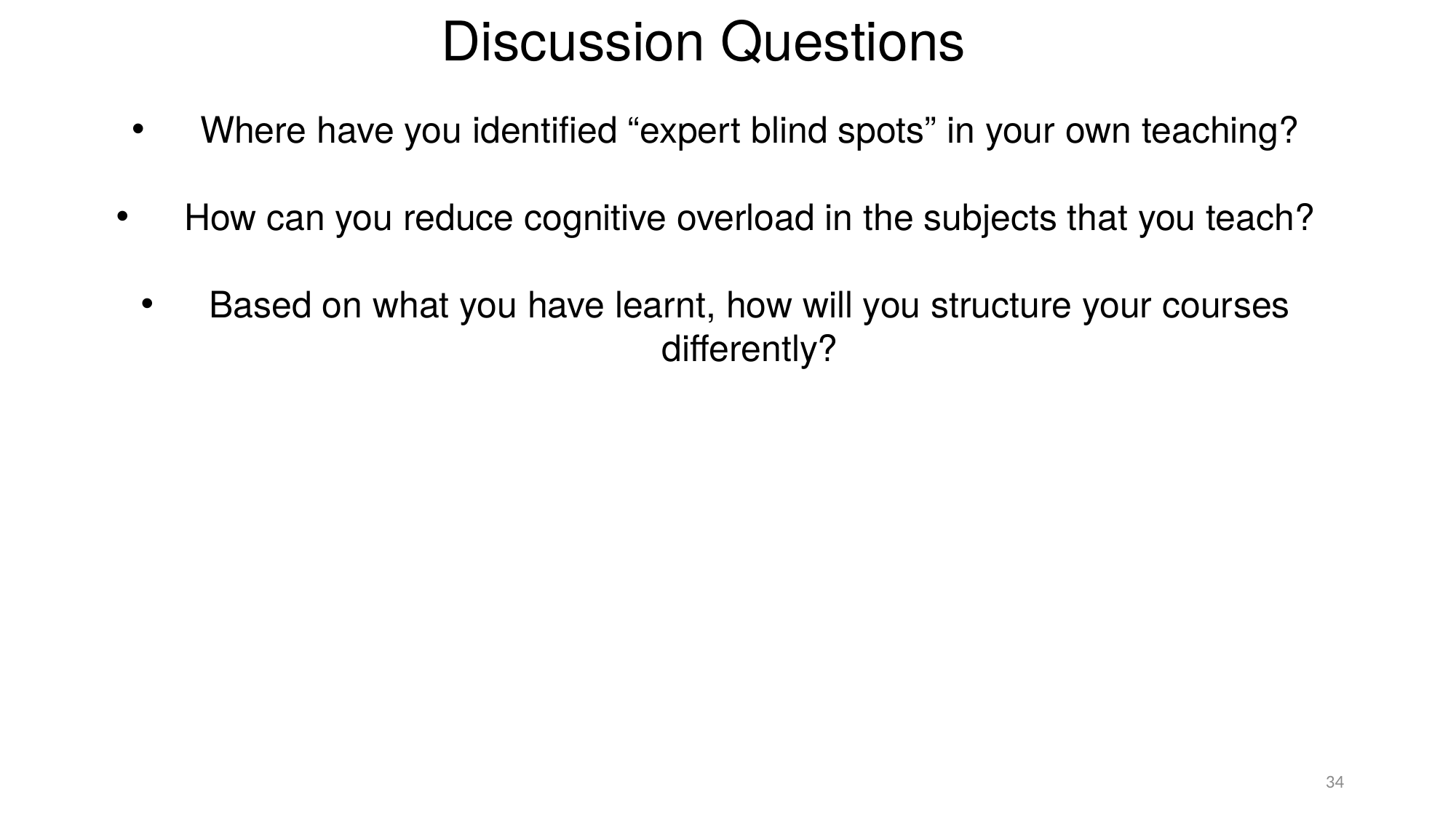

# Discussion Questions
Where have you identified “expert blind spots” in your own teaching?

How can you reduce cognitive overload in the subjects that you teach?

Based on what you have learnt, how will you structure your courses differently?

34